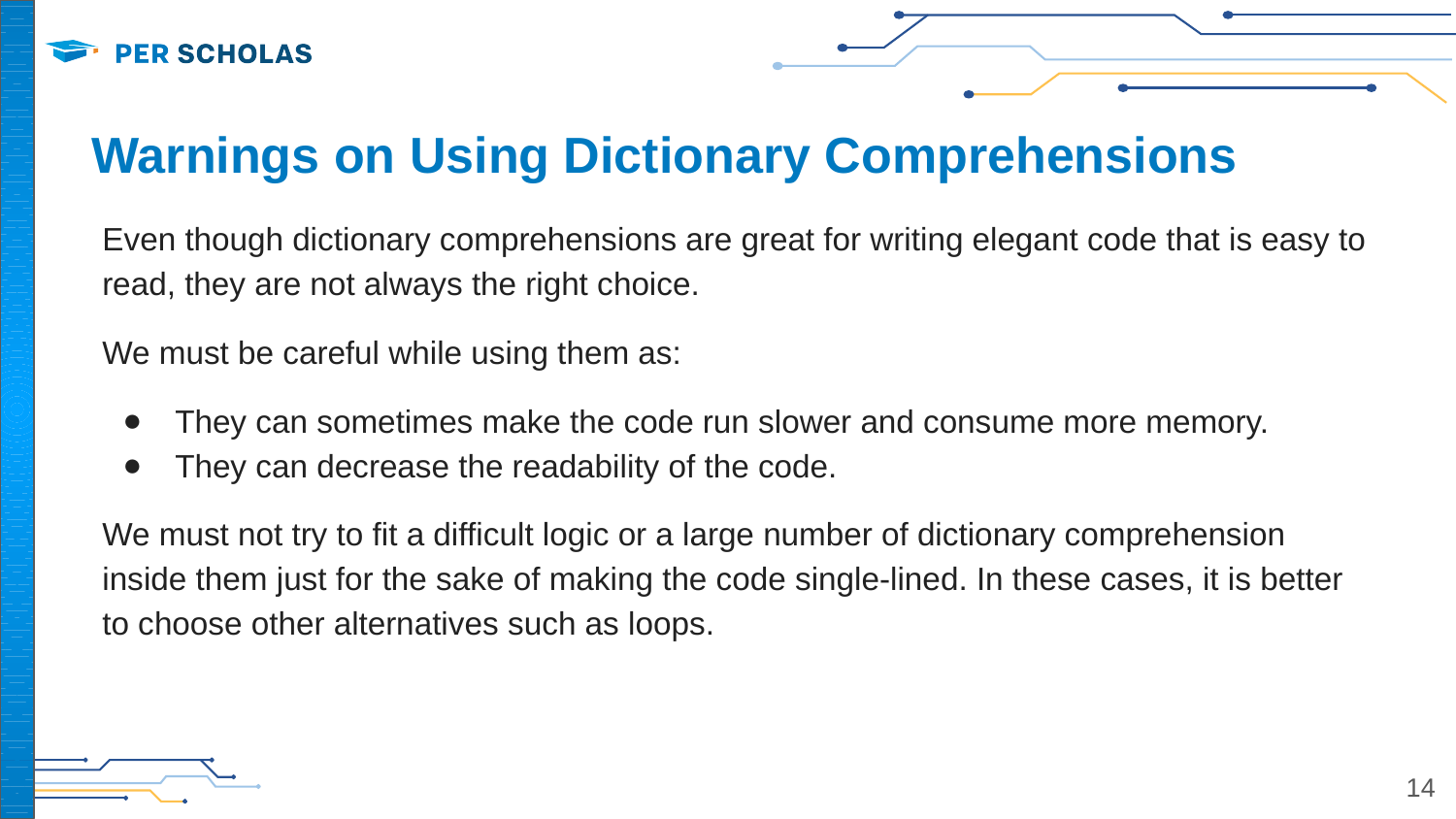

# Warnings on Using Dictionary Comprehensions
Even though dictionary comprehensions are great for writing elegant code that is easy to read, they are not always the right choice.
We must be careful while using them as:
They can sometimes make the code run slower and consume more memory.
They can decrease the readability of the code.
We must not try to fit a difficult logic or a large number of dictionary comprehension inside them just for the sake of making the code single-lined. In these cases, it is better to choose other alternatives such as loops.
14